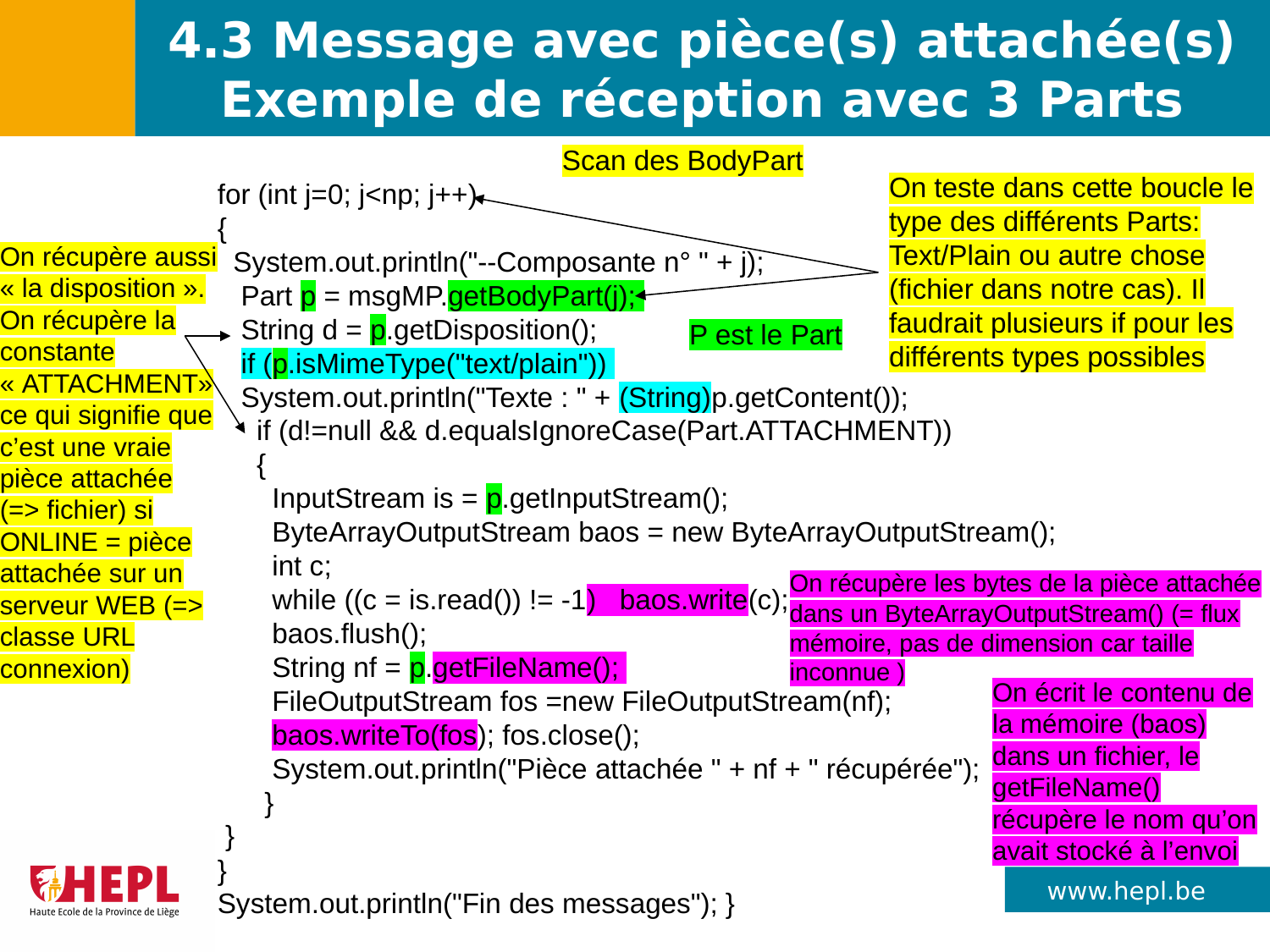

# 4.3 Message avec pièce(s) attachée(s) Exemple de réception avec 3 Parts
                                            Scan des BodyPart
for (int j=0; j<np; j++)
{
  System.out.println("--Composante n° " + j);
   Part p = msgMP.getBodyPart(j);
   String d = p.getDisposition();
   if (p.isMimeType("text/plain"))
   System.out.println("Texte : " + (String)p.getContent());
     if (d!=null && d.equalsIgnoreCase(Part.ATTACHMENT))
     {
       InputStream is = p.getInputStream();
       ByteArrayOutputStream baos = new ByteArrayOutputStream();
       int c;
       while ((c = is.read()) != -1)   baos.write(c);
       baos.flush();
       String nf = p.getFileName();
       FileOutputStream fos =new FileOutputStream(nf);
       baos.writeTo(fos); fos.close();
       System.out.println("Pièce attachée " + nf + " récupérée");
      }
 }
}
System.out.println("Fin des messages"); }
On teste dans cette boucle le type des différents Parts:
Text/Plain ou autre chose (fichier dans notre cas). Il faudrait plusieurs if pour les différents types possibles
On récupère aussi « la disposition ». On récupère la constante « ATTACHMENT» ce qui signifie que c’est une vraie pièce attachée (=> fichier) si ONLINE = pièce attachée sur un serveur WEB (=> classe URL connexion)
P est le Part
On récupère les bytes de la pièce attachée dans un ByteArrayOutputStream() (= flux mémoire, pas de dimension car taille inconnue )
On écrit le contenu de la mémoire (baos) dans un fichier, le getFileName() récupère le nom qu’on avait stocké à l’envoi